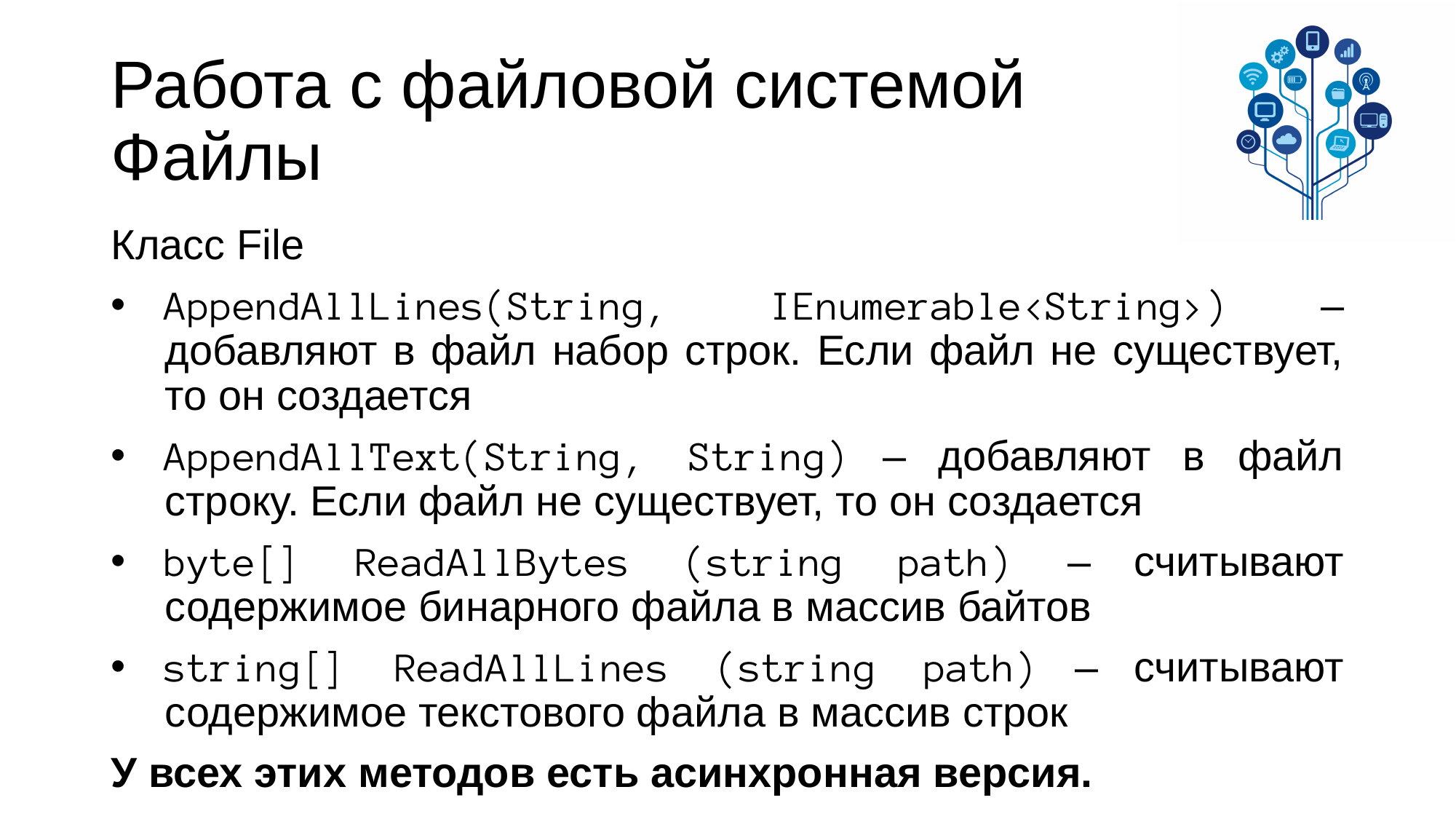

# Работа с файловой системой Файлы
Класс File
AppendAllLines(String, IEnumerable<String>) – добавляют в файл набор строк. Если файл не существует, то он создается
AppendAllText(String, String) – добавляют в файл строку. Если файл не существует, то он создается
byte[] ReadAllBytes (string path)  – считывают содержимое бинарного файла в массив байтов
string[] ReadAllLines (string path) – считывают содержимое текстового файла в массив строк
У всех этих методов есть асинхронная версия.